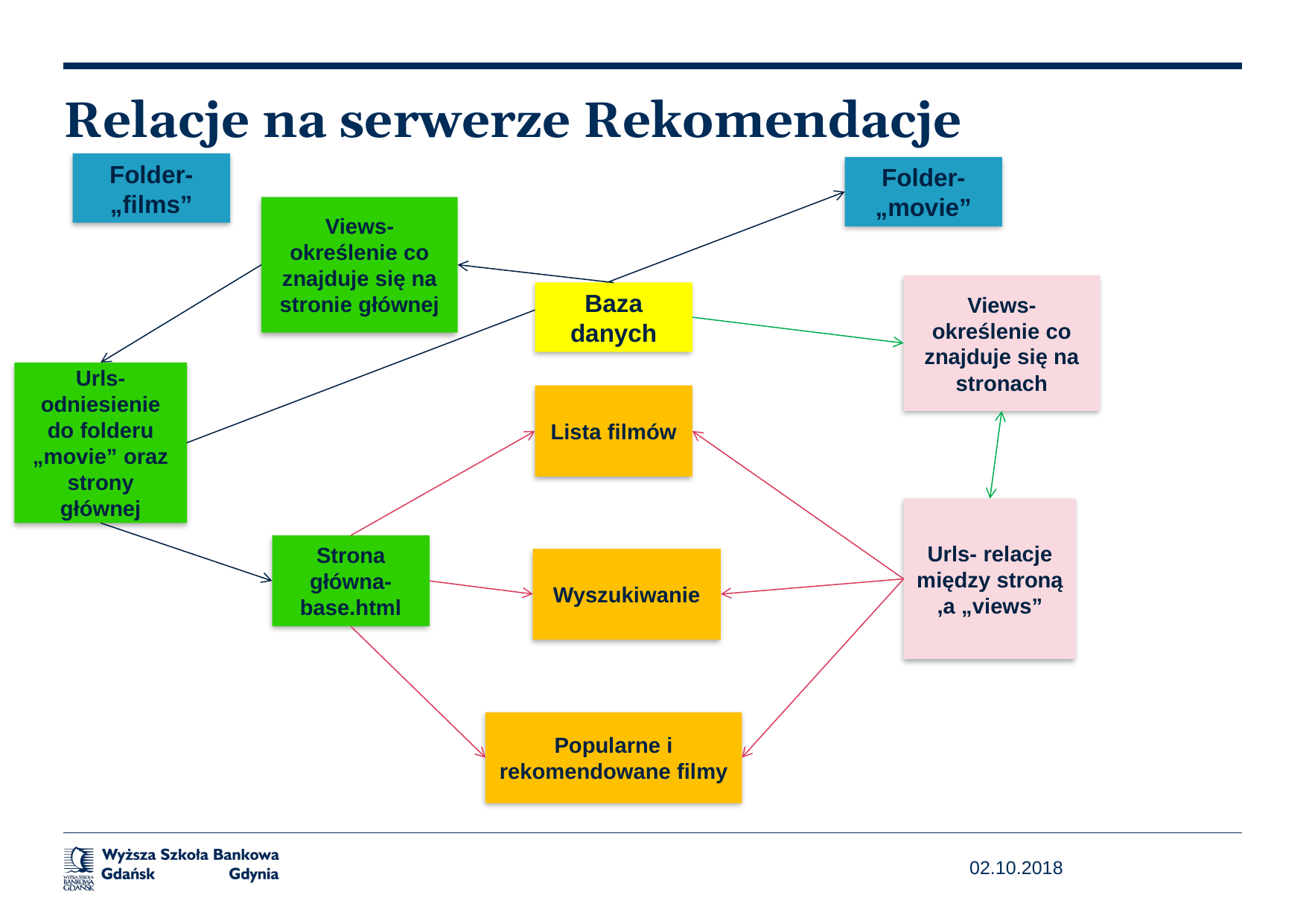

# Relacje na serwerze Rekomendacje
Folder- „films”
Folder- „movie”
Views- określenie co znajduje się na stronie głównej
Views- określenie co znajduje się na stronach
Baza danych
Urls- odniesienie do folderu „movie” oraz strony głównej
Lista filmów
Urls- relacje między stroną ,a „views”
Strona główna- base.html
Wyszukiwanie
Popularne i rekomendowane filmy
02.10.2018